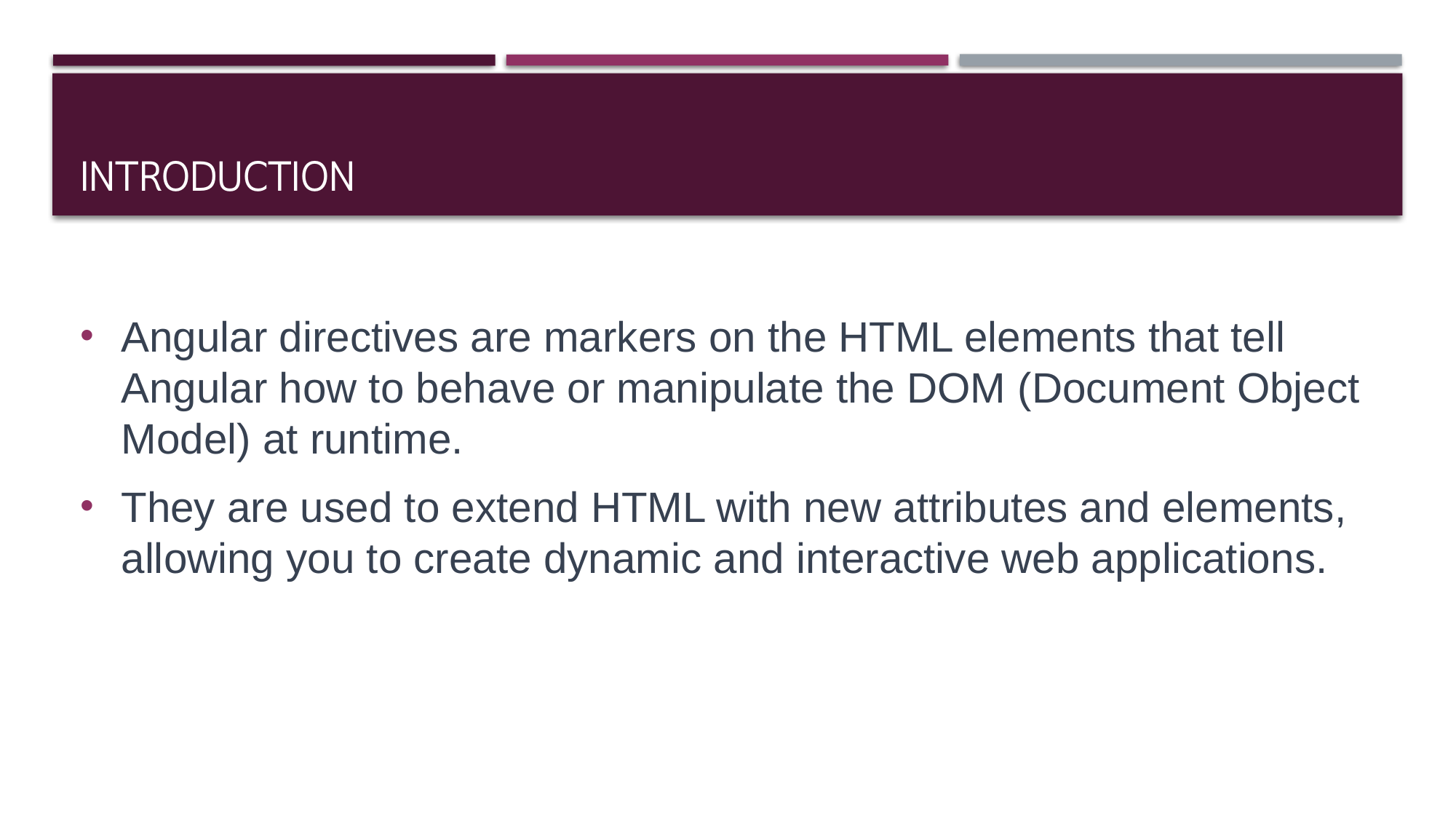

# Introduction
Angular directives are markers on the HTML elements that tell Angular how to behave or manipulate the DOM (Document Object Model) at runtime.
They are used to extend HTML with new attributes and elements, allowing you to create dynamic and interactive web applications.